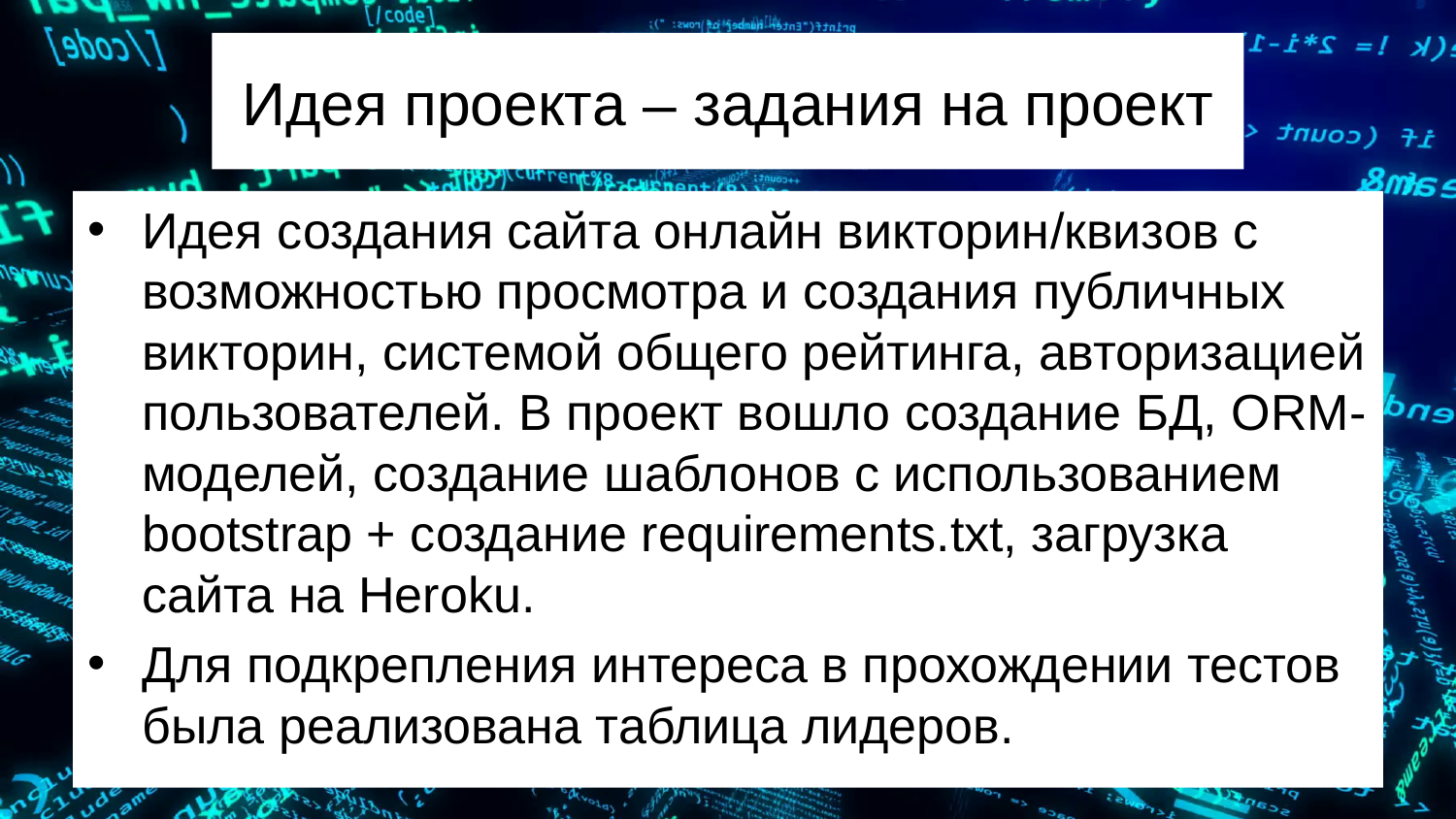

# Идея проекта – задания на проект
Идея создания сайта онлайн викторин/квизов с возможностью просмотра и создания публичных викторин, системой общего рейтинга, авторизацией пользователей. В проект вошло создание БД, ORM-моделей, создание шаблонов с использованием bootstrap + создание requirements.txt, загрузка сайта на Heroku.
Для подкрепления интереса в прохождении тестов была реализована таблица лидеров.